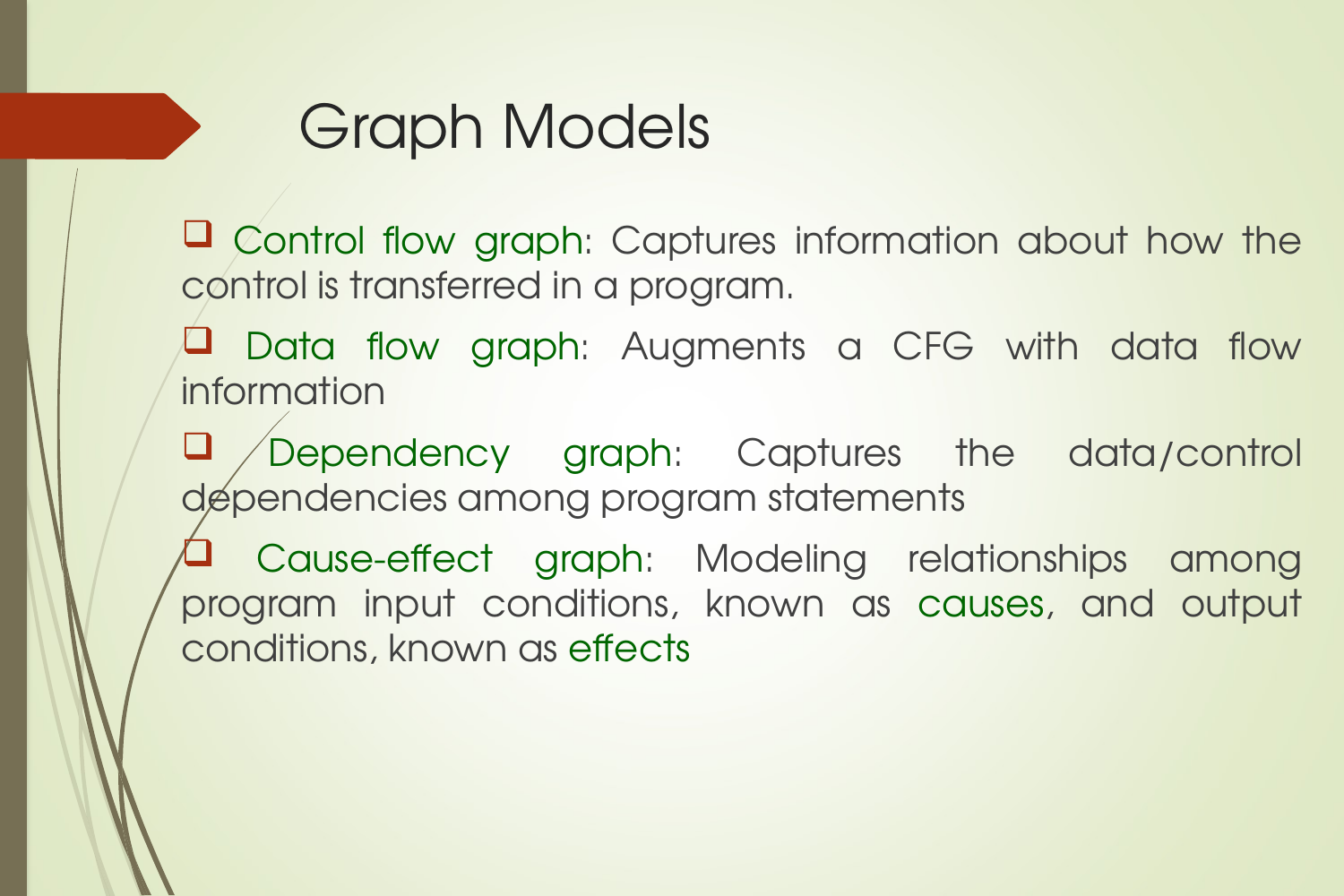

# Graph Models
 Control flow graph: Captures information about how the control is transferred in a program.
 Data flow graph: Augments a CFG with data flow information
 Dependency graph: Captures the data/control dependencies among program statements
 Cause-effect graph: Modeling relationships among program input conditions, known as causes, and output conditions, known as effects